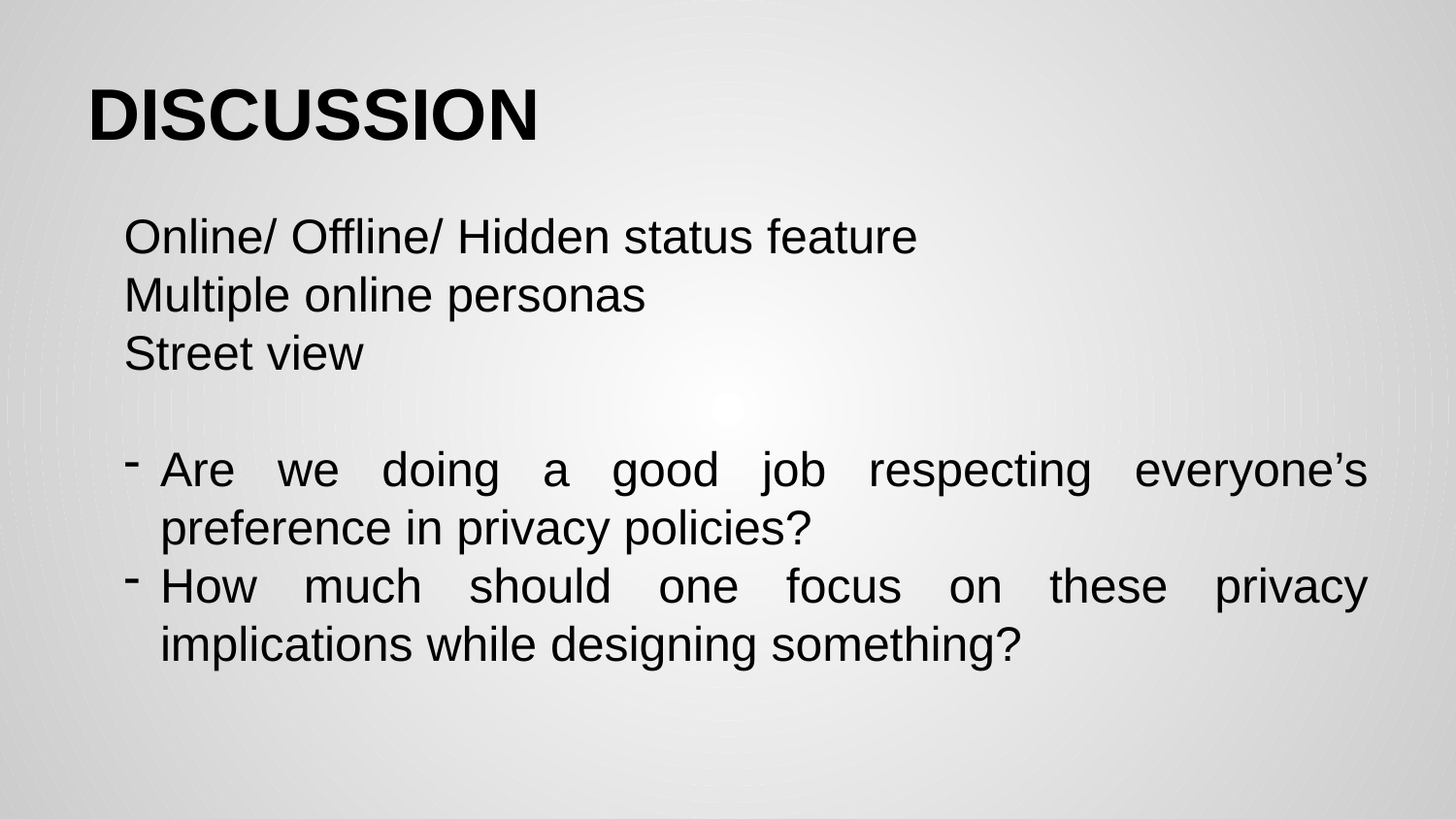

# DISCUSSION
Online/ Offline/ Hidden status feature
Multiple online personas
Street view

Are we doing a good job respecting everyone’s preference in privacy policies?
How much should one focus on these privacy implications while designing something?